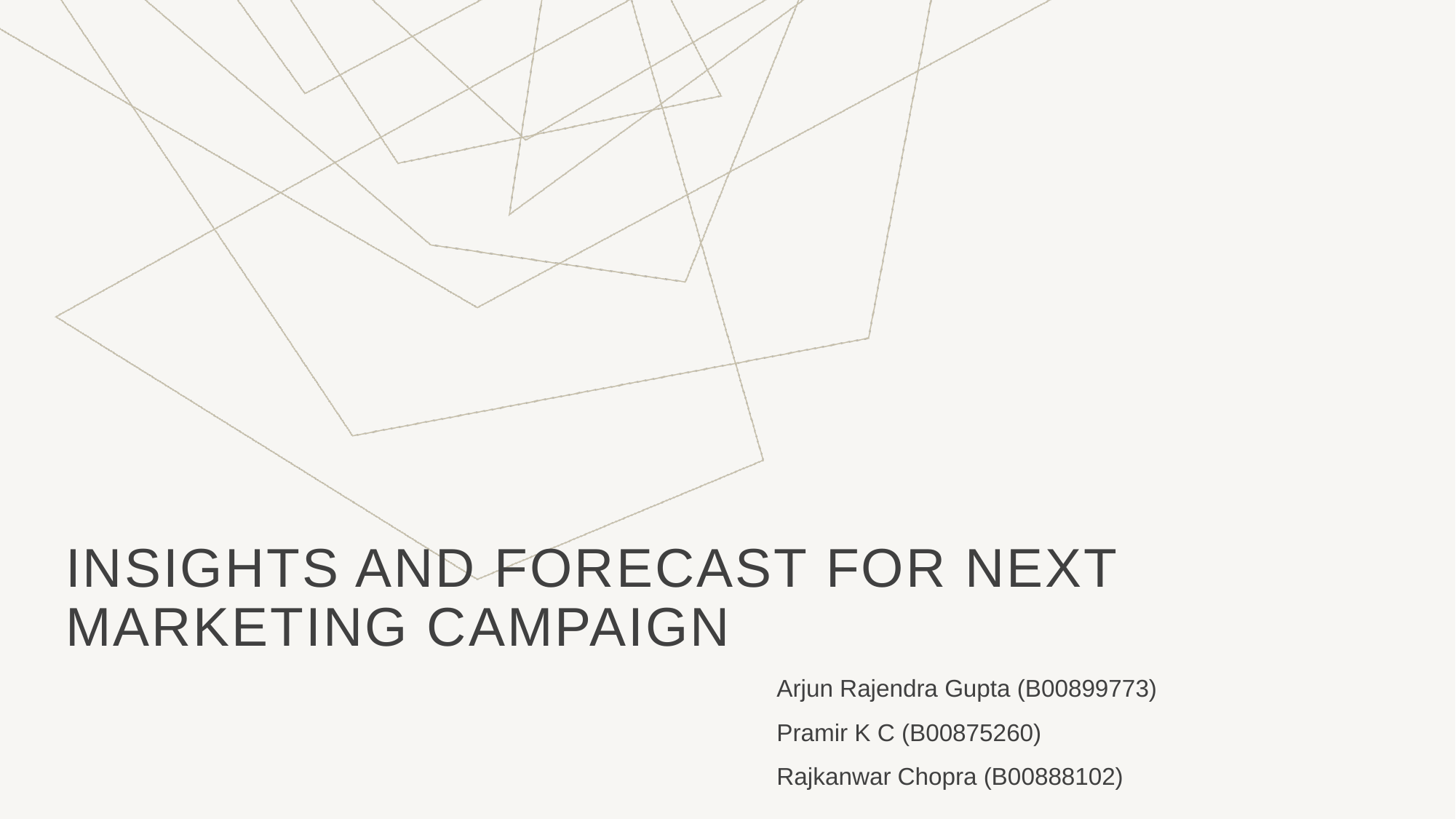

# Insights and forecast for next marketing campaign
Arjun Rajendra Gupta (B00899773)
Pramir K C (B00875260)
Rajkanwar Chopra (B00888102)